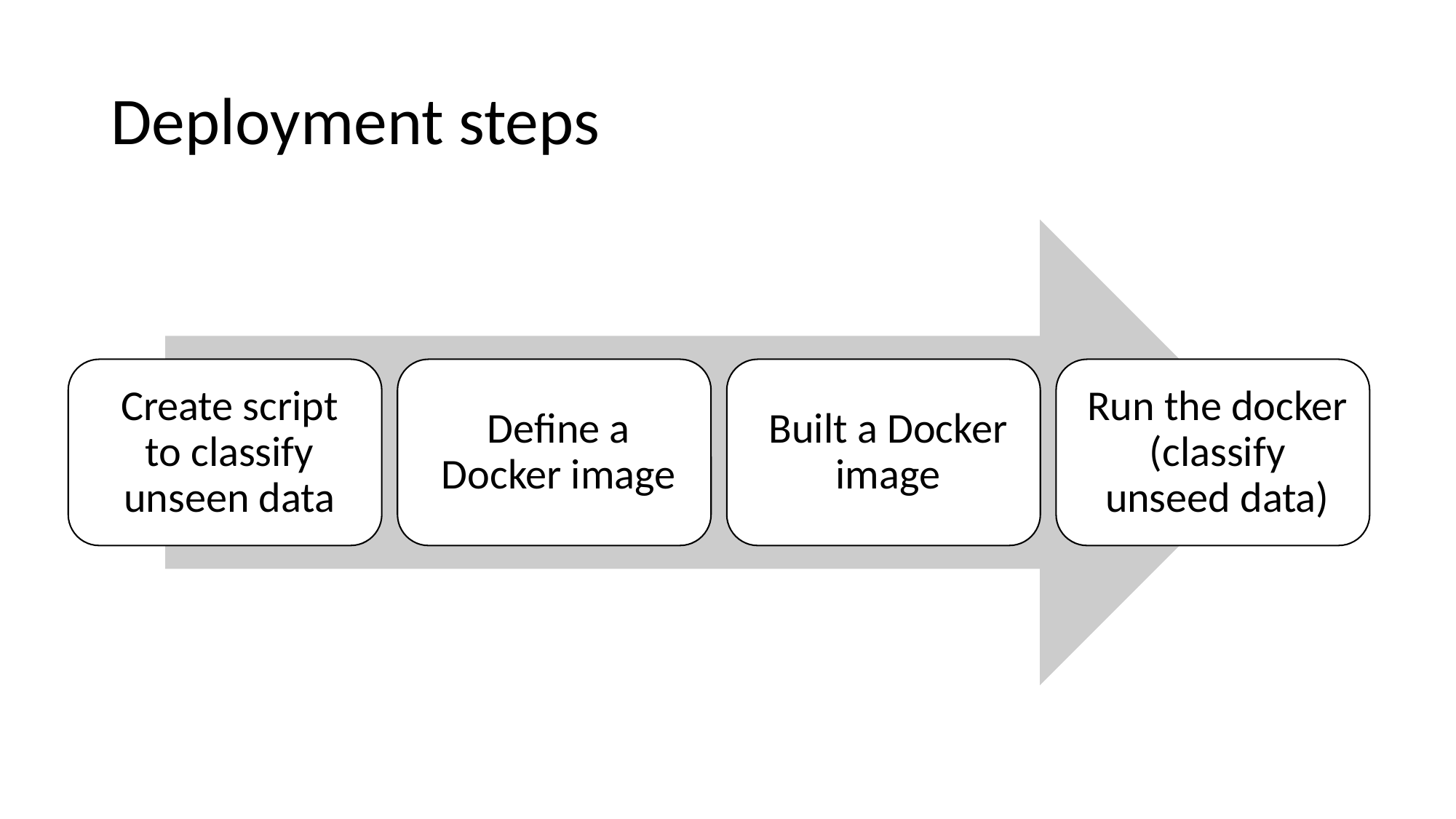

# Deployment steps
Create script to classify unseen data
Define a Docker image
Built a Docker image
Run the docker (classify unseed data)